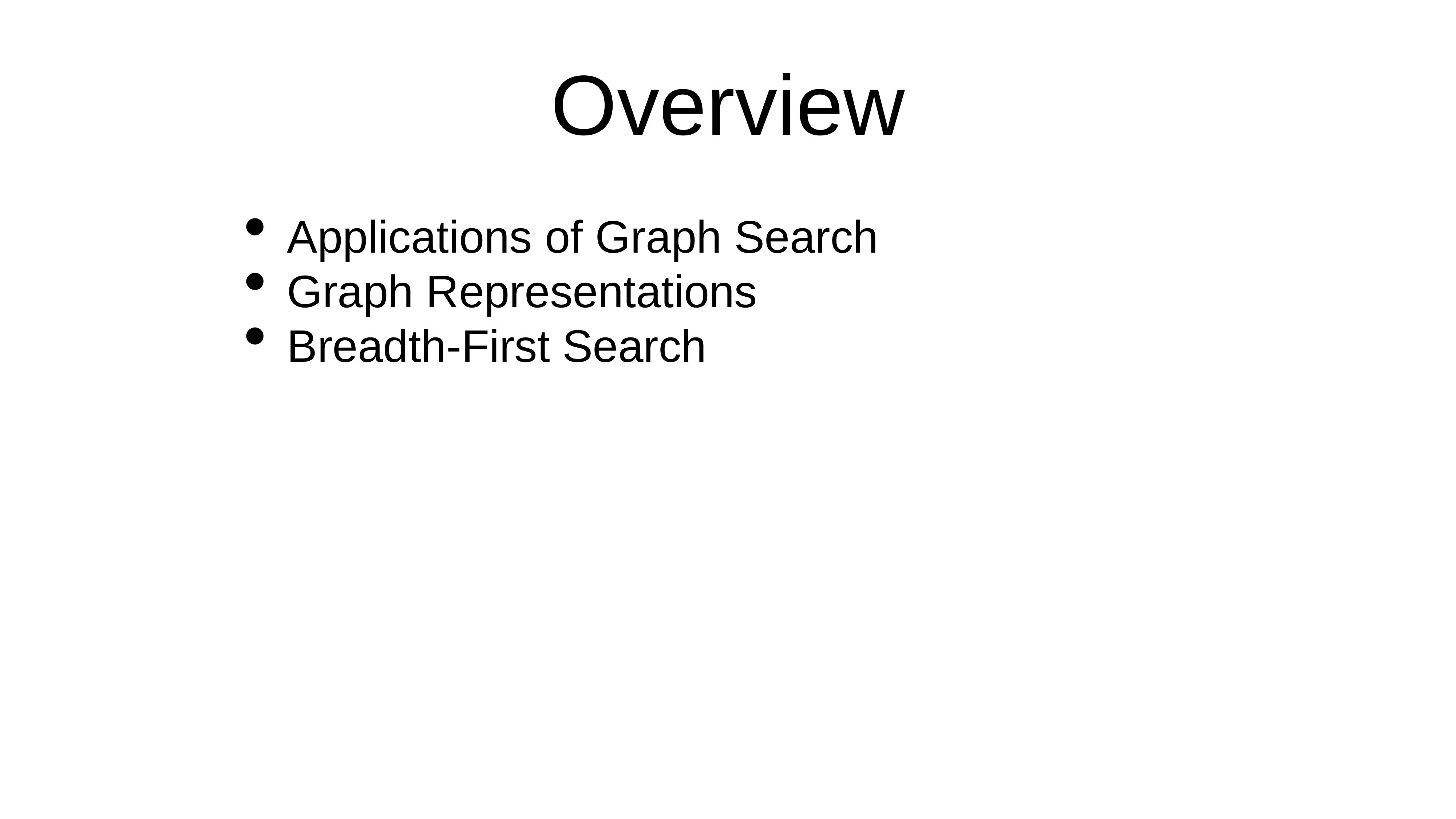

# Overview
Applications of Graph Search
Graph Representations
Breadth-First Search